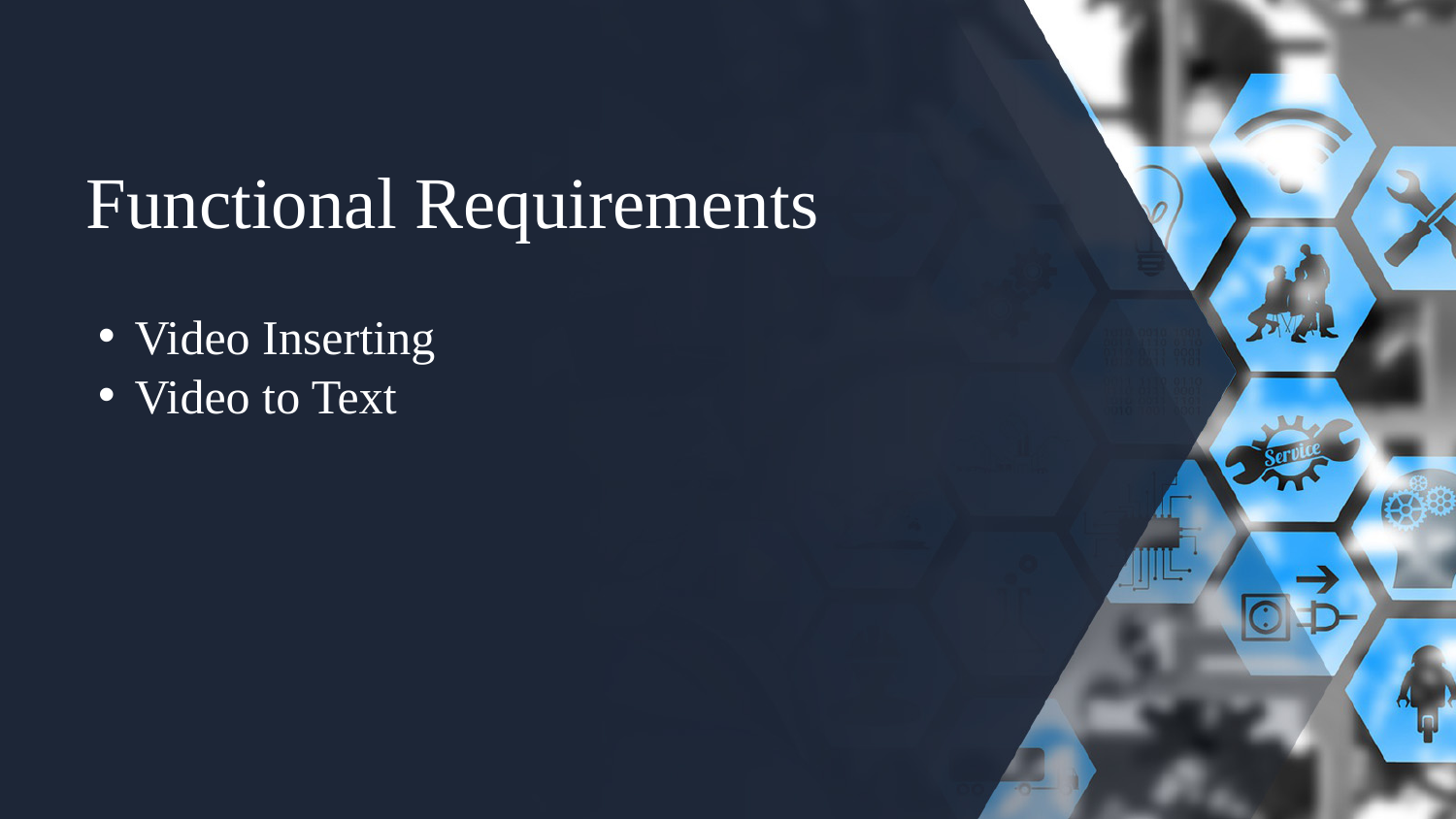

# Functional Requirements

Video Inserting
Video to Text